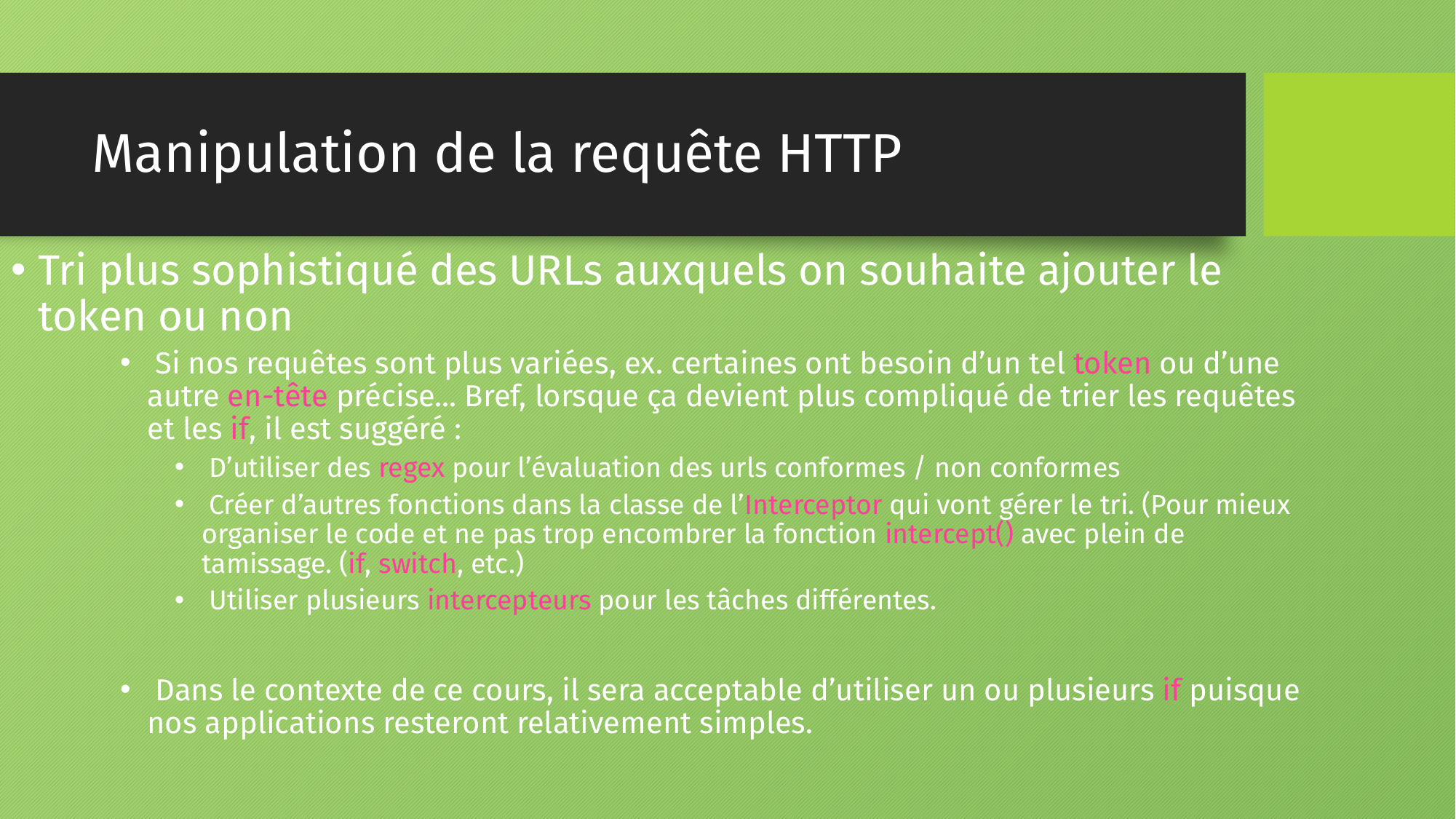

# Manipulation de la requête HTTP
Tri plus sophistiqué des URLs auxquels on souhaite ajouter le token ou non
 Si nos requêtes sont plus variées, ex. certaines ont besoin d’un tel token ou d’une autre en-tête précise... Bref, lorsque ça devient plus compliqué de trier les requêtes et les if, il est suggéré :
 D’utiliser des regex pour l’évaluation des urls conformes / non conformes
 Créer d’autres fonctions dans la classe de l’Interceptor qui vont gérer le tri. (Pour mieux organiser le code et ne pas trop encombrer la fonction intercept() avec plein de tamissage. (if, switch, etc.)
 Utiliser plusieurs intercepteurs pour les tâches différentes.

 Dans le contexte de ce cours, il sera acceptable d’utiliser un ou plusieurs if puisque nos applications resteront relativement simples.